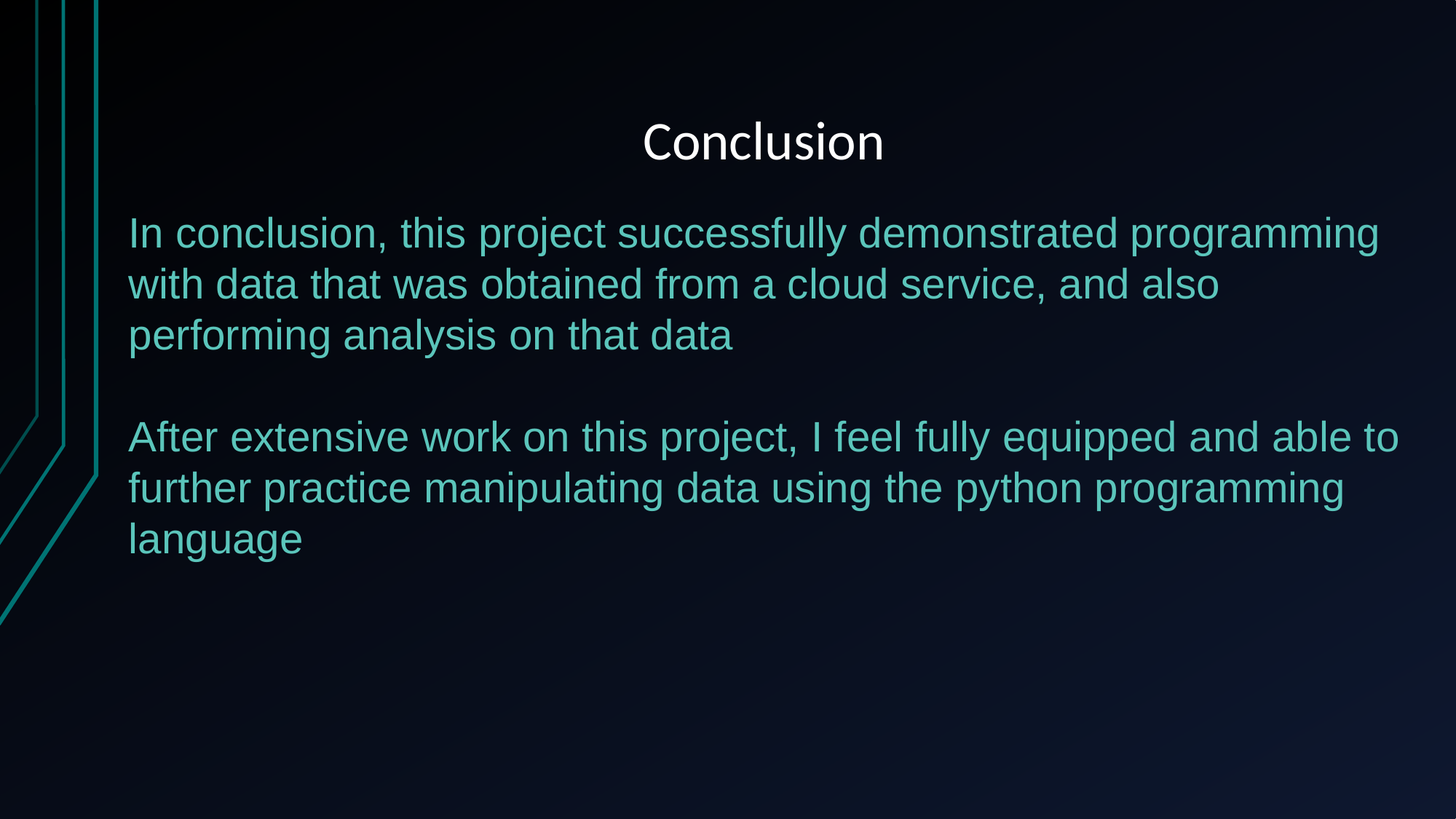

# Conclusion
In conclusion, this project successfully demonstrated programming with data that was obtained from a cloud service, and also performing analysis on that data

After extensive work on this project, I feel fully equipped and able to further practice manipulating data using the python programming language